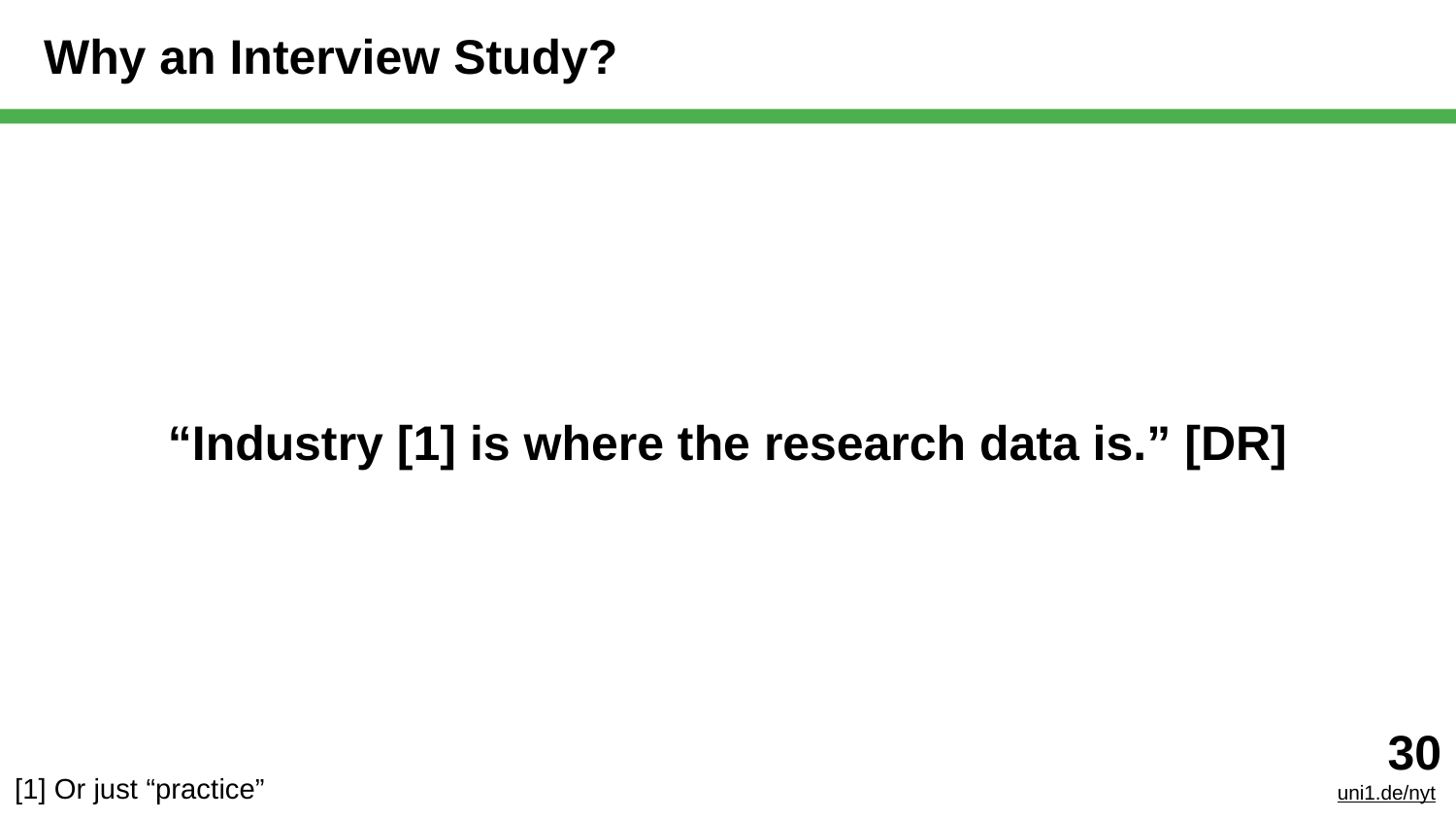

# Why an Interview Study?
“Industry [1] is where the research data is.” [DR]
30
uni1.de/nyt
[1] Or just “practice”